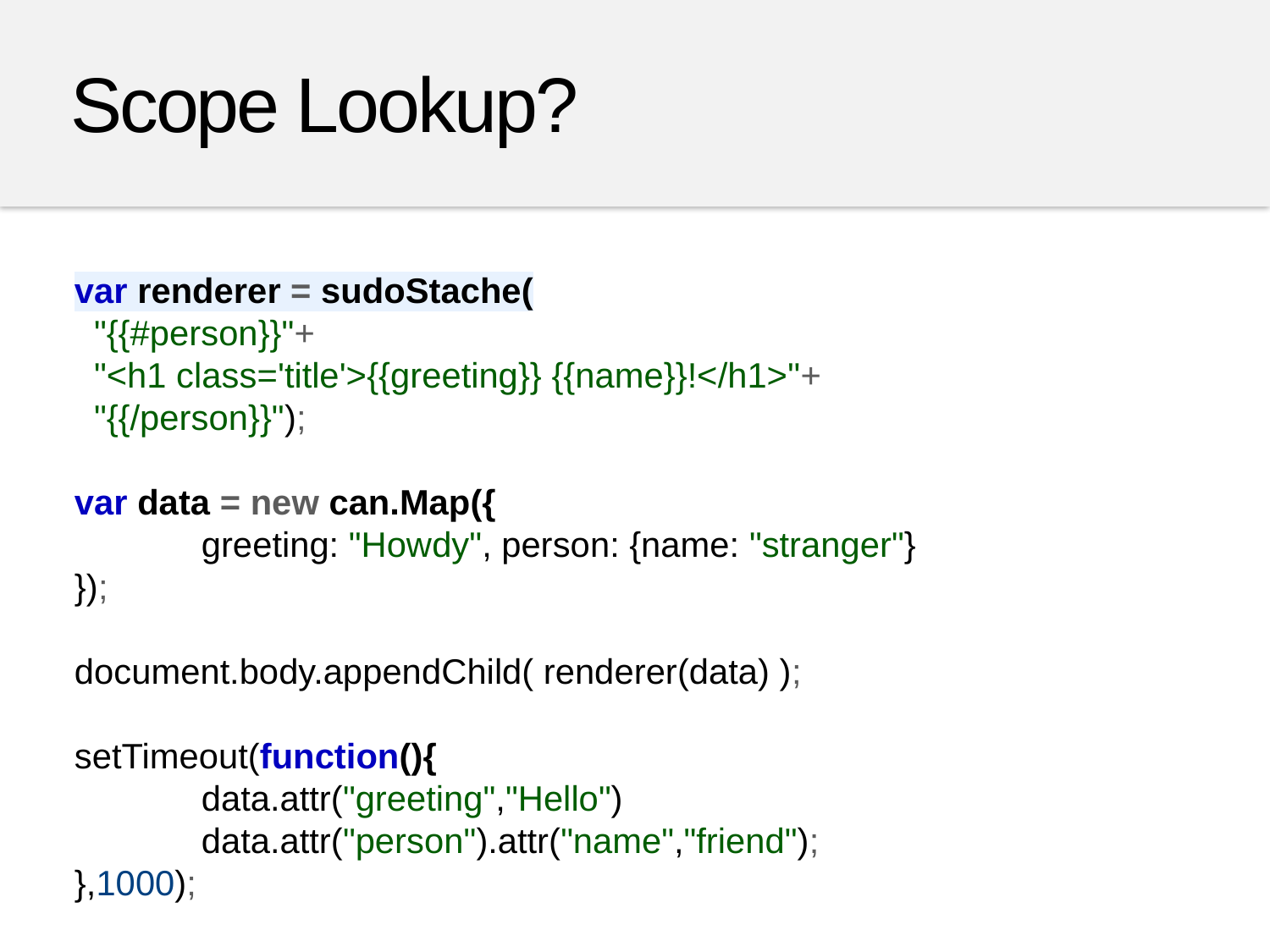

Scope Lookup?
var renderer = sudoStache(
  "{{#person}}"+
  "<h1 class='title'>{{greeting}} {{name}}!</h1>"+
  "{{/person}}");

var data = new can.Map({
	greeting: "Howdy", person: {name: "stranger"}
});

document.body.appendChild( renderer(data) );

setTimeout(function(){
	data.attr("greeting","Hello")
	data.attr("person").attr("name","friend");
},1000);